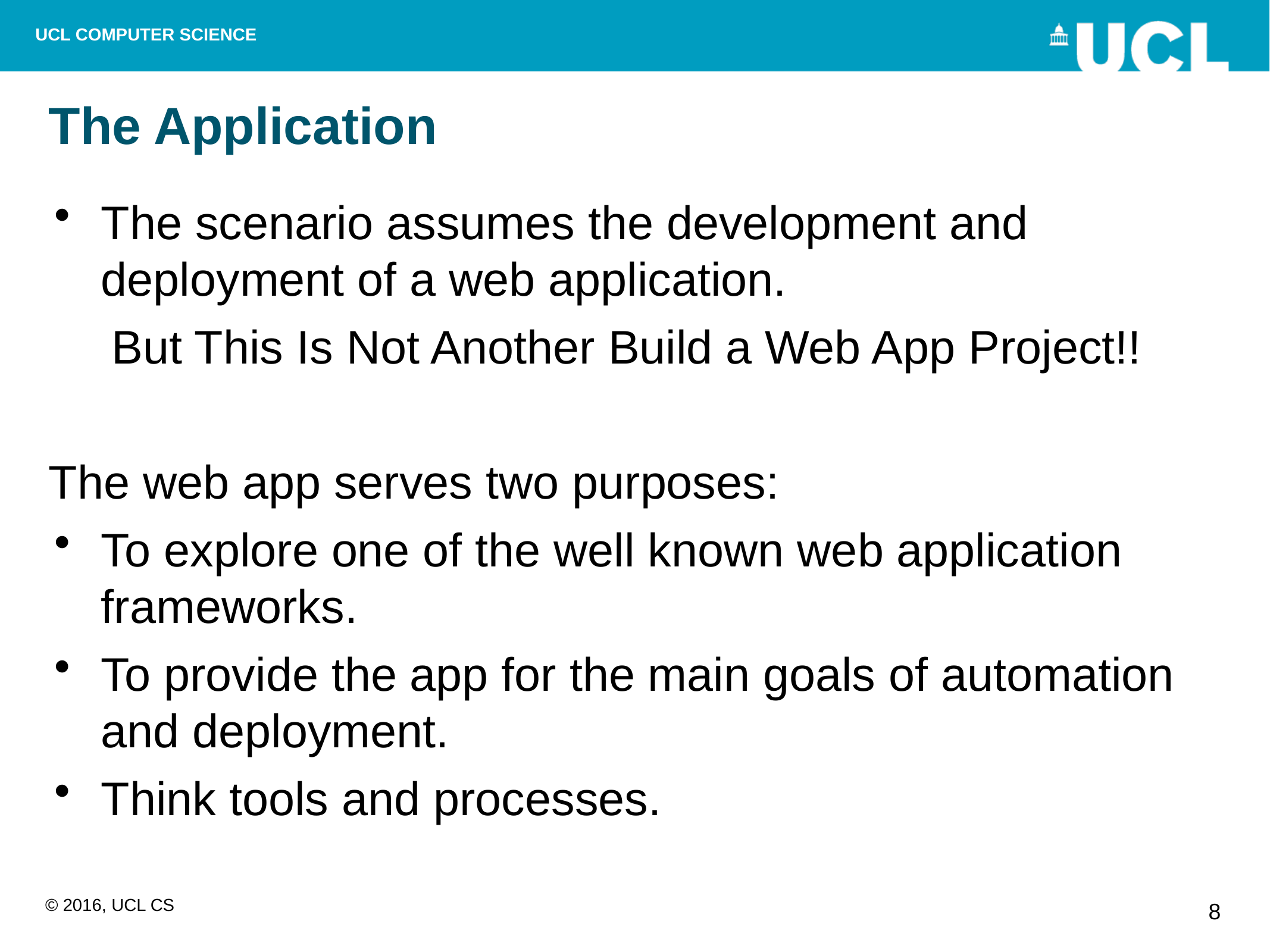

# The Application
The scenario assumes the development and deployment of a web application.
But This Is Not Another Build a Web App Project!!

The web app serves two purposes:
To explore one of the well known web application frameworks.
To provide the app for the main goals of automation and deployment.
Think tools and processes.
8